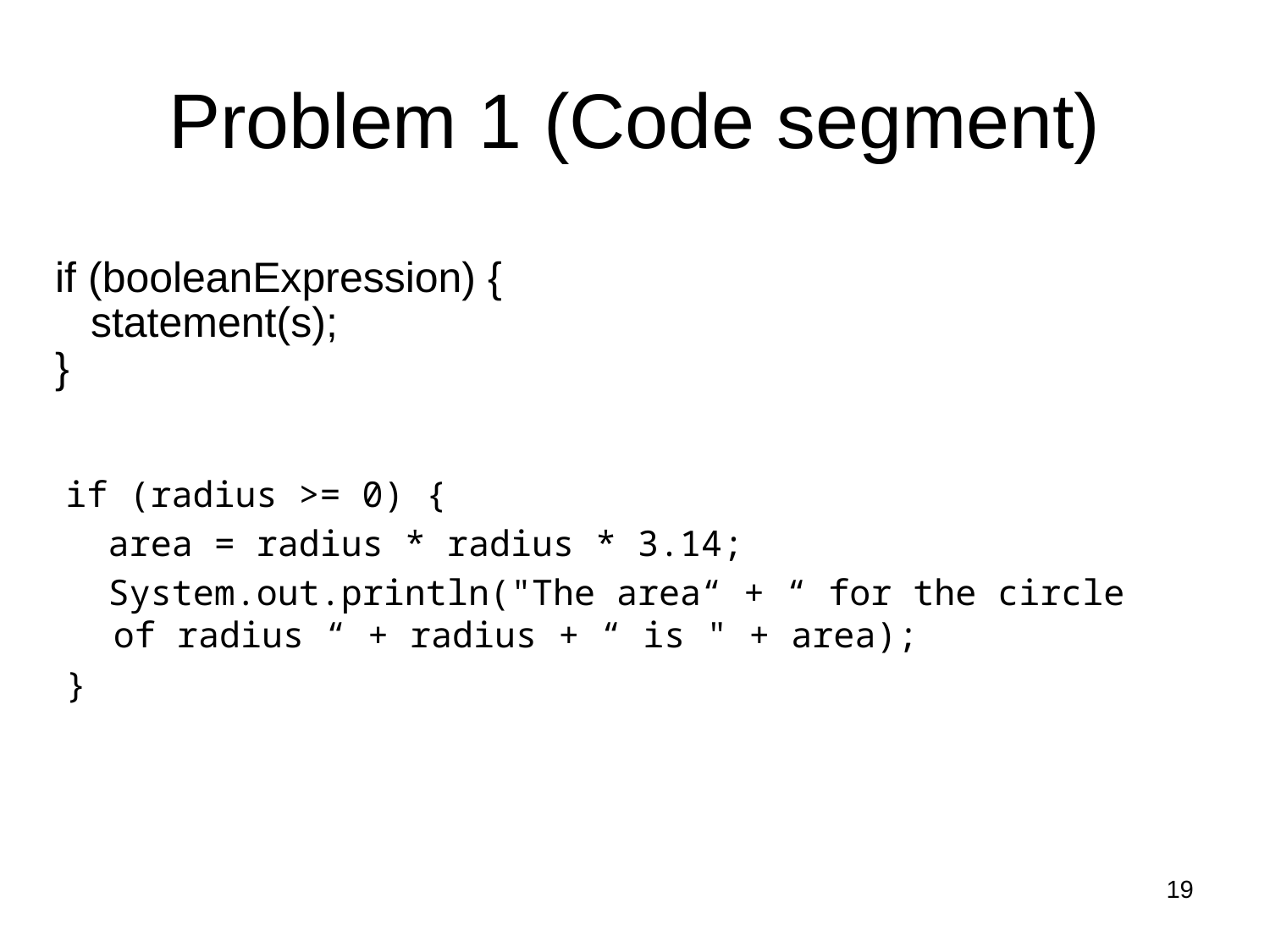

# Problem 1 (Code segment)
if (booleanExpression) {
   statement(s);
}

if (radius >= 0) {
  area = radius * radius * 3.14;
  System.out.println("The area“ + “ for the circle of radius “ + radius + “ is " + area);
}
19